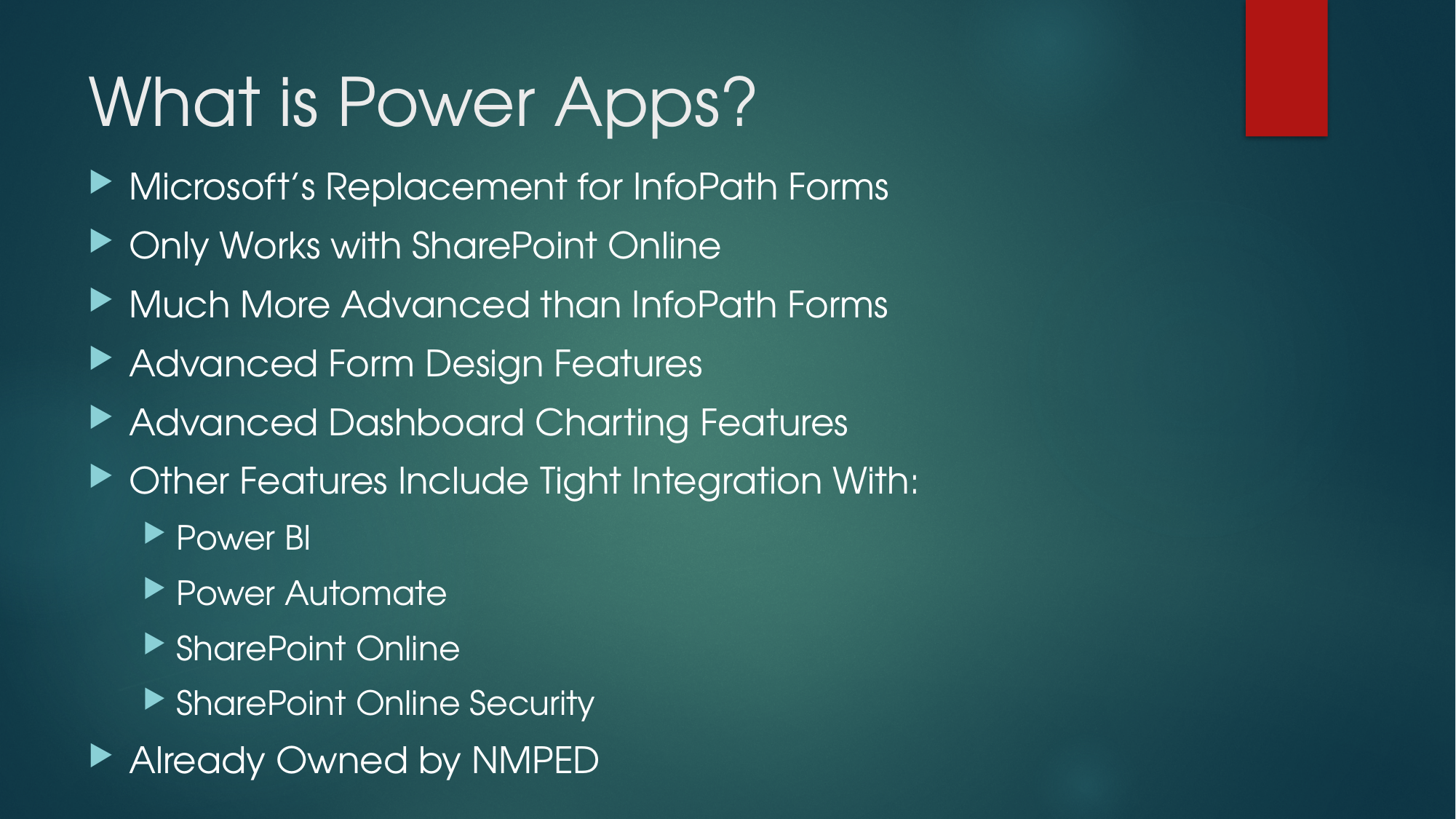

# What is Power Apps?
Microsoft’s Replacement for InfoPath Forms
Only Works with SharePoint Online
Much More Advanced than InfoPath Forms
Advanced Form Design Features
Advanced Dashboard Charting Features
Other Features Include Tight Integration With:
Power BI
Power Automate
SharePoint Online
SharePoint Online Security
Already Owned by NMPED